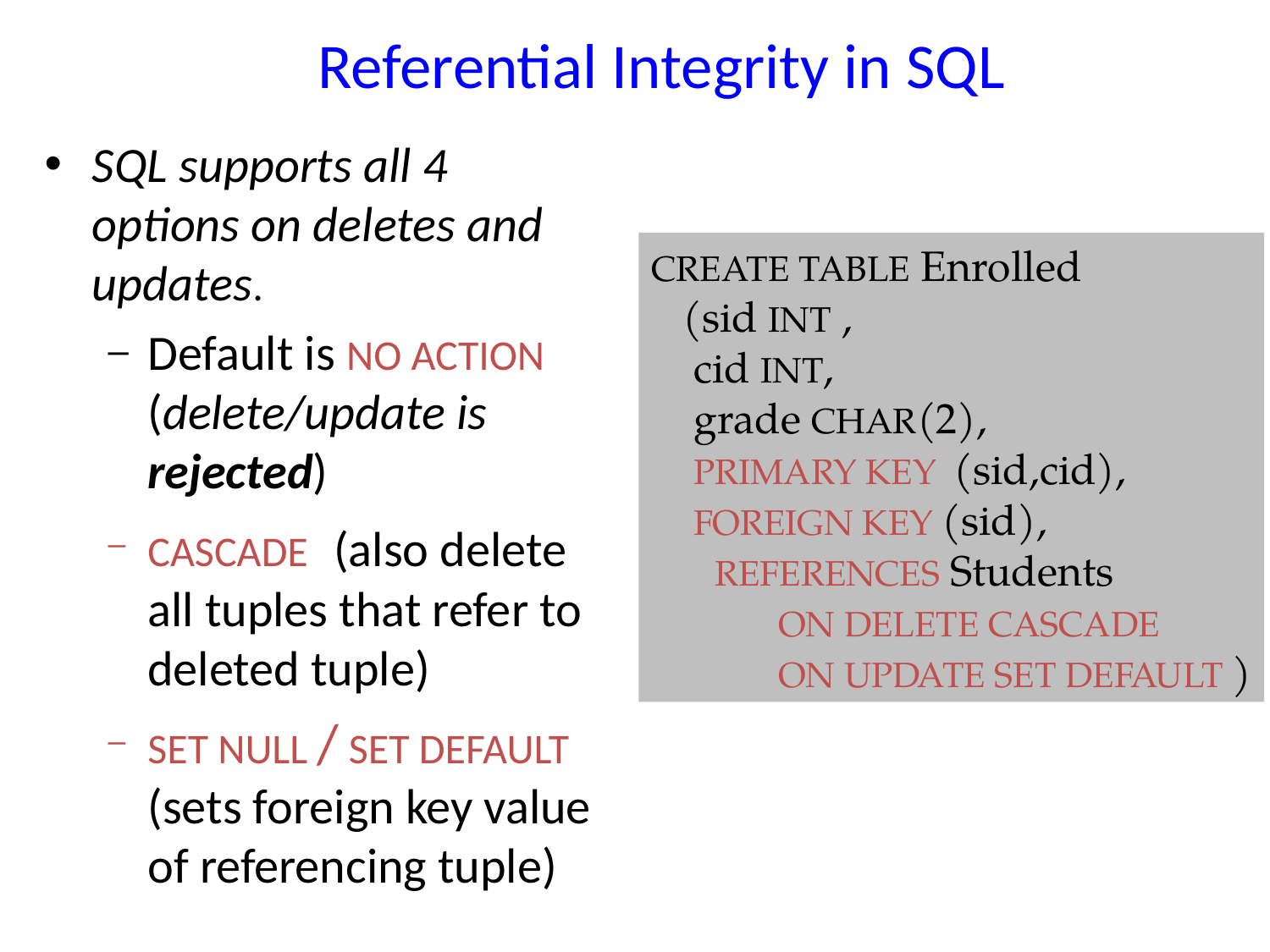

# Referential Integrity in SQL
SQL supports all 4 options on deletes and updates.
Default is NO ACTION   (delete/update is rejected)
CASCADE  (also delete all tuples that refer to deleted tuple)
SET NULL / SET DEFAULT  (sets foreign key value of referencing tuple)
CREATE TABLE Enrolled
   (sid INT ,
    cid INT,
    grade CHAR(2),
    PRIMARY KEY  (sid,cid),
    FOREIGN KEY (sid),
      REFERENCES Students
	ON DELETE CASCADE
	ON UPDATE SET DEFAULT )